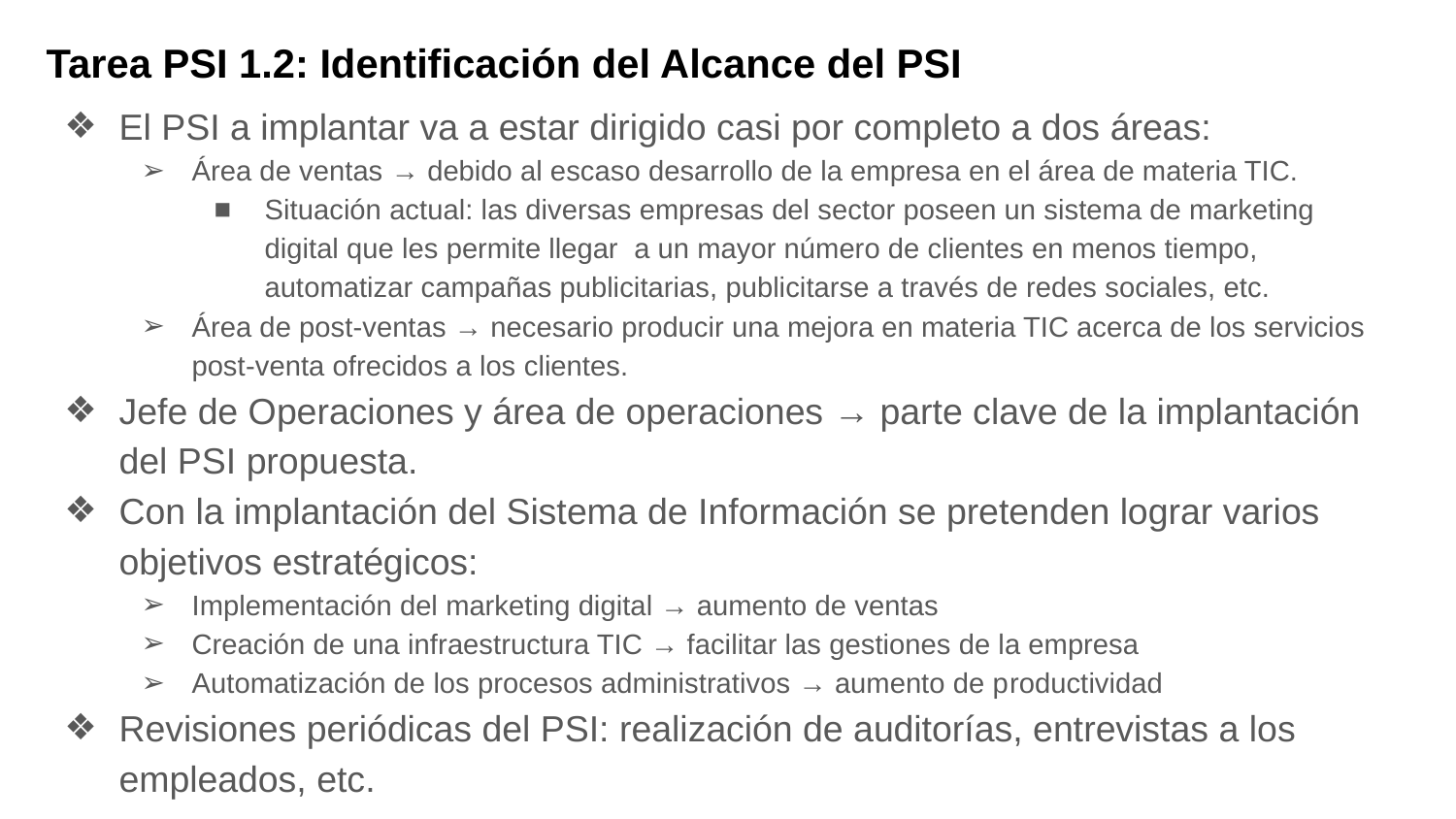

# Tarea PSI 1.2: Identificación del Alcance del PSI
El PSI a implantar va a estar dirigido casi por completo a dos áreas:
Área de ventas → debido al escaso desarrollo de la empresa en el área de materia TIC.
Situación actual: las diversas empresas del sector poseen un sistema de marketing digital que les permite llegar  a un mayor número de clientes en menos tiempo, automatizar campañas publicitarias, publicitarse a través de redes sociales, etc.
Área de post-ventas → necesario producir una mejora en materia TIC acerca de los servicios post-venta ofrecidos a los clientes.
Jefe de Operaciones y área de operaciones → parte clave de la implantación del PSI propuesta.
Con la implantación del Sistema de Información se pretenden lograr varios objetivos estratégicos:
Implementación del marketing digital → aumento de ventas
Creación de una infraestructura TIC → facilitar las gestiones de la empresa
Automatización de los procesos administrativos → aumento de productividad
Revisiones periódicas del PSI: realización de auditorías, entrevistas a los empleados, etc.